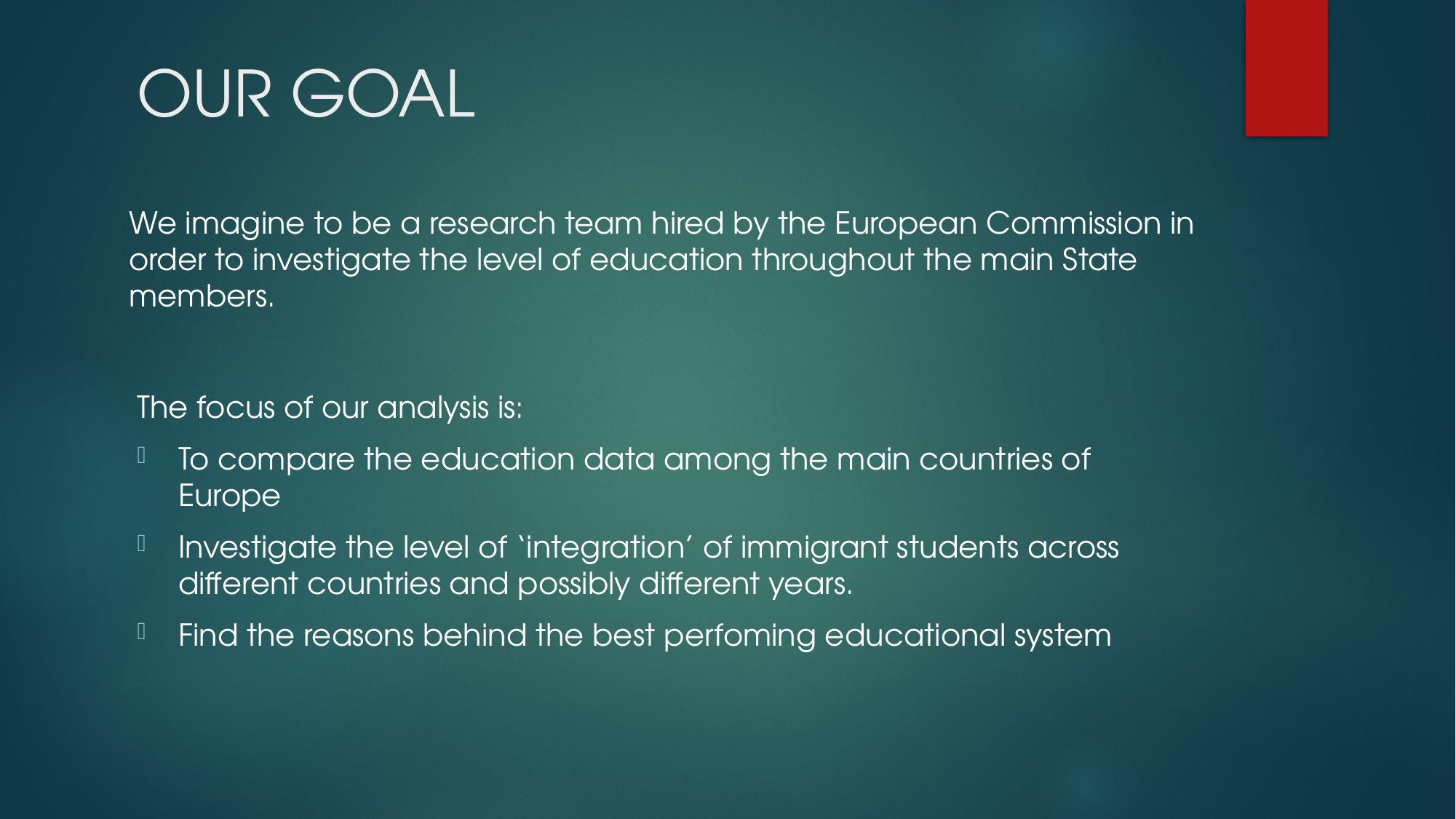

# OUR GOAL
We imagine to be a research team hired by the European Commission in order to investigate the level of education throughout the main State members.
The focus of our analysis is:
To compare the education data among the main countries of Europe
Investigate the level of ‘integration’ of immigrant students across different countries and possibly different years.
Find the reasons behind the best perfoming educational system